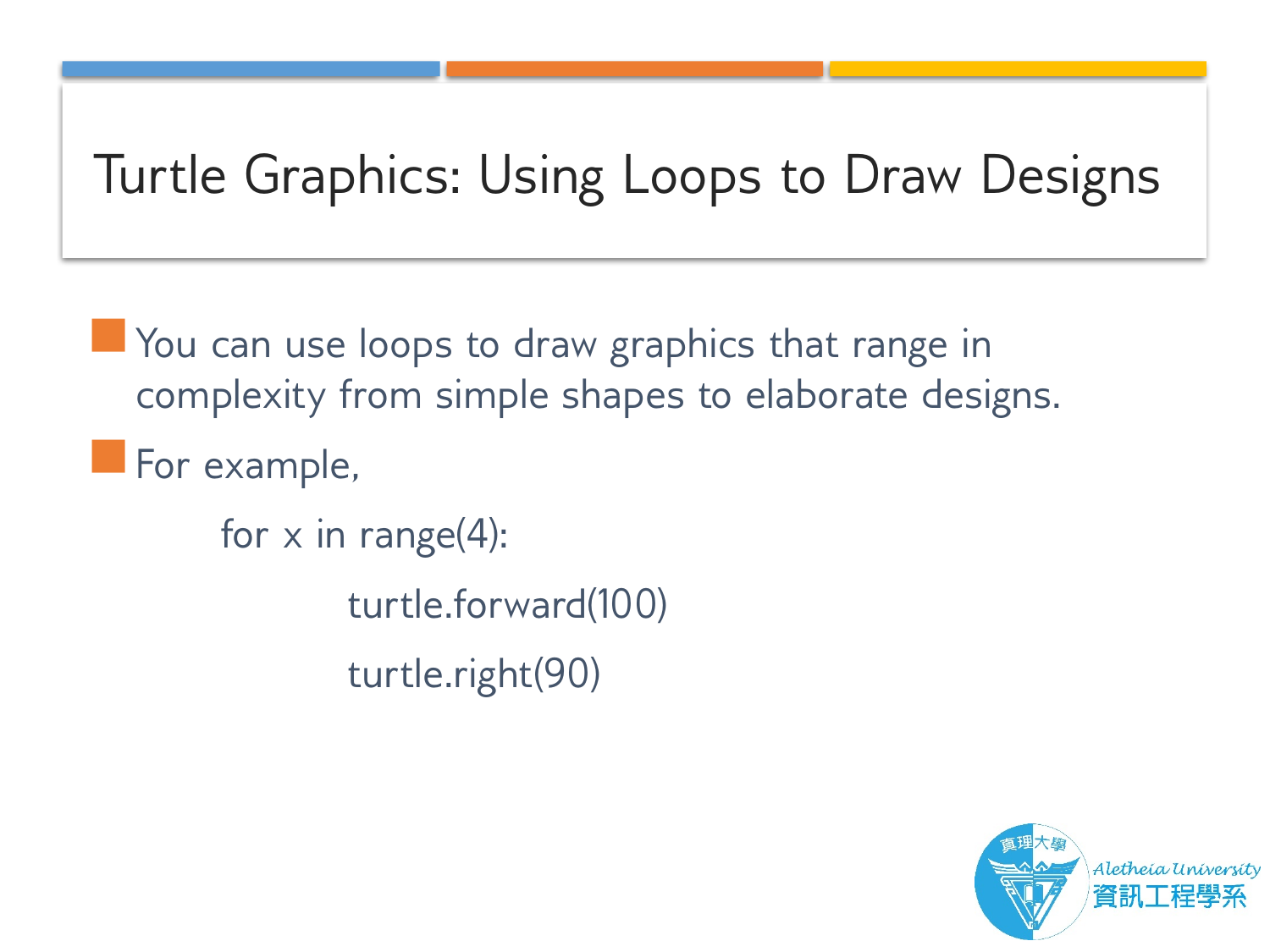

# Turtle Graphics: Using Loops to Draw Designs
You can use loops to draw graphics that range in complexity from simple shapes to elaborate designs.
For example,
	for x in range(4):
		turtle.forward(100)
		turtle.right(90)